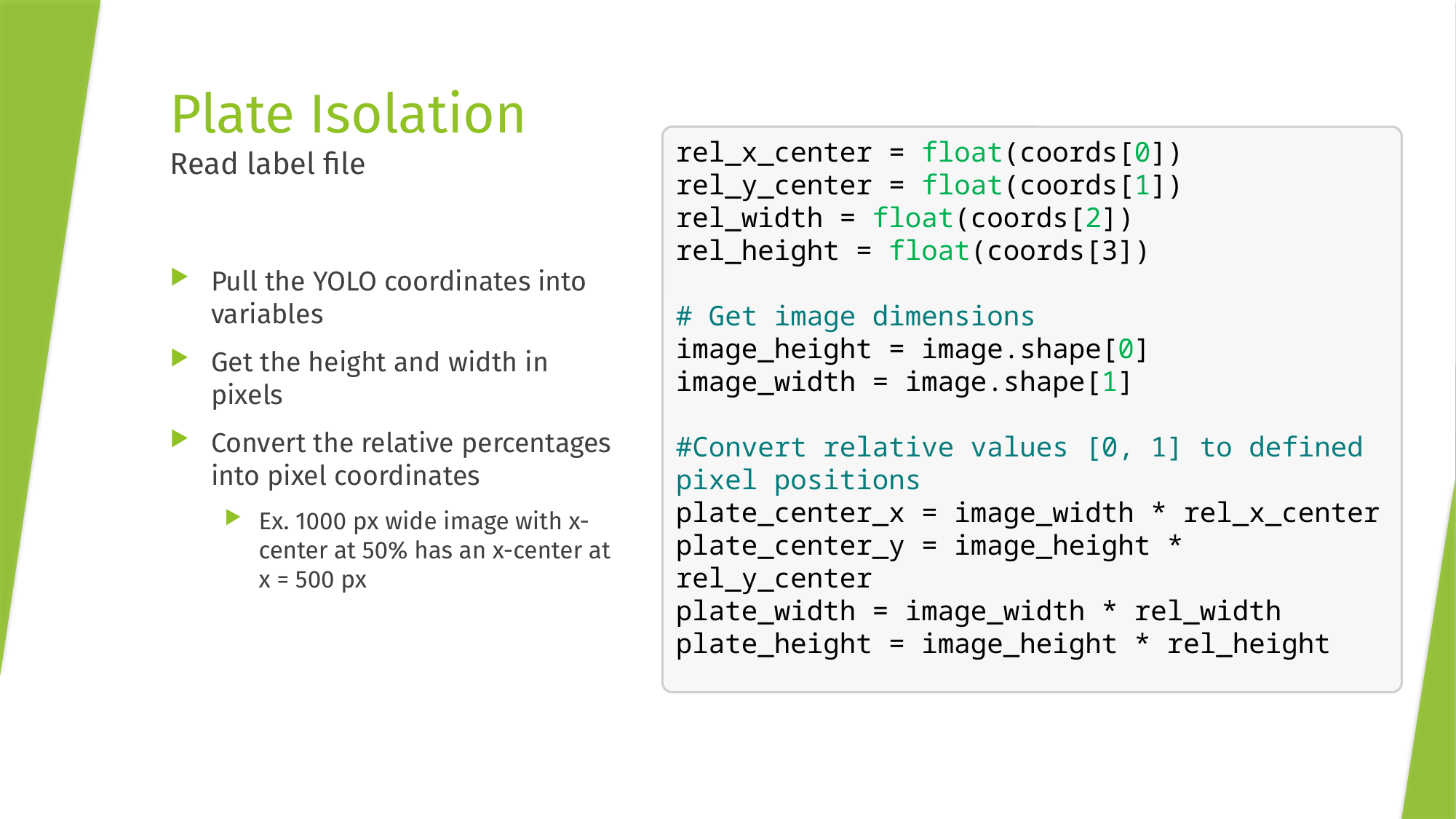

# Plate Isolation Read label file
rel_x_center = float(coords[0])
rel_y_center = float(coords[1])
rel_width = float(coords[2])
rel_height = float(coords[3])

# Get image dimensions
image_height = image.shape[0]
image_width = image.shape[1]

#Convert relative values [0, 1] to defined pixel positions
plate_center_x = image_width * rel_x_center
plate_center_y = image_height * rel_y_center
plate_width = image_width * rel_width
plate_height = image_height * rel_height
Pull the YOLO coordinates into variables
Get the height and width in pixels
Convert the relative percentages into pixel coordinates
Ex. 1000 px wide image with x-center at 50% has an x-center at x = 500 px